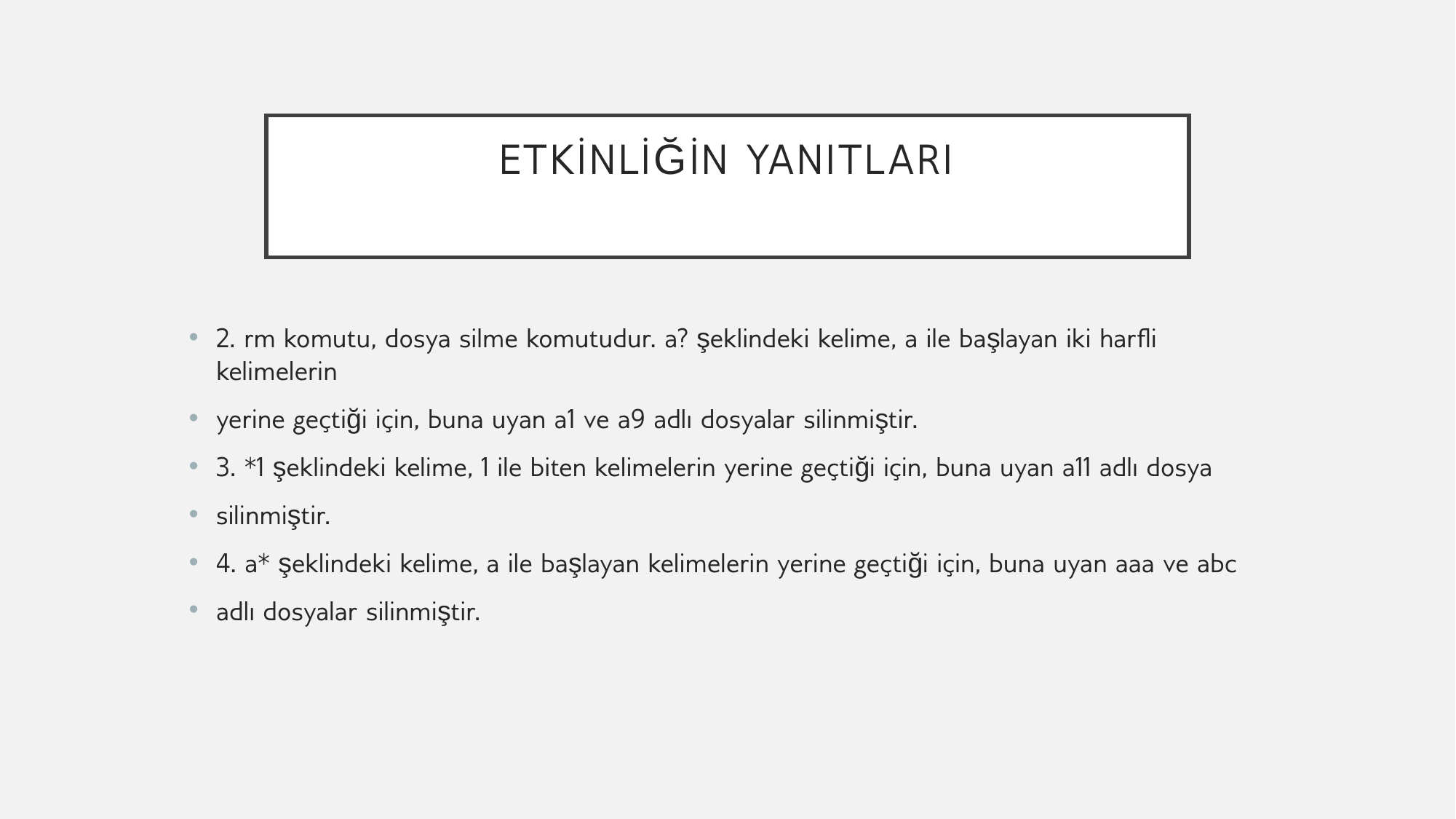

# Etkinliğin Yanıtları
2. rm komutu, dosya silme komutudur. a? şeklindeki kelime, a ile başlayan iki harfli kelimelerin
yerine geçtiği için, buna uyan a1 ve a9 adlı dosyalar silinmiştir.
3. *1 şeklindeki kelime, 1 ile biten kelimelerin yerine geçtiği için, buna uyan a11 adlı dosya
silinmiştir.
4. a* şeklindeki kelime, a ile başlayan kelimelerin yerine geçtiği için, buna uyan aaa ve abc
adlı dosyalar silinmiştir.